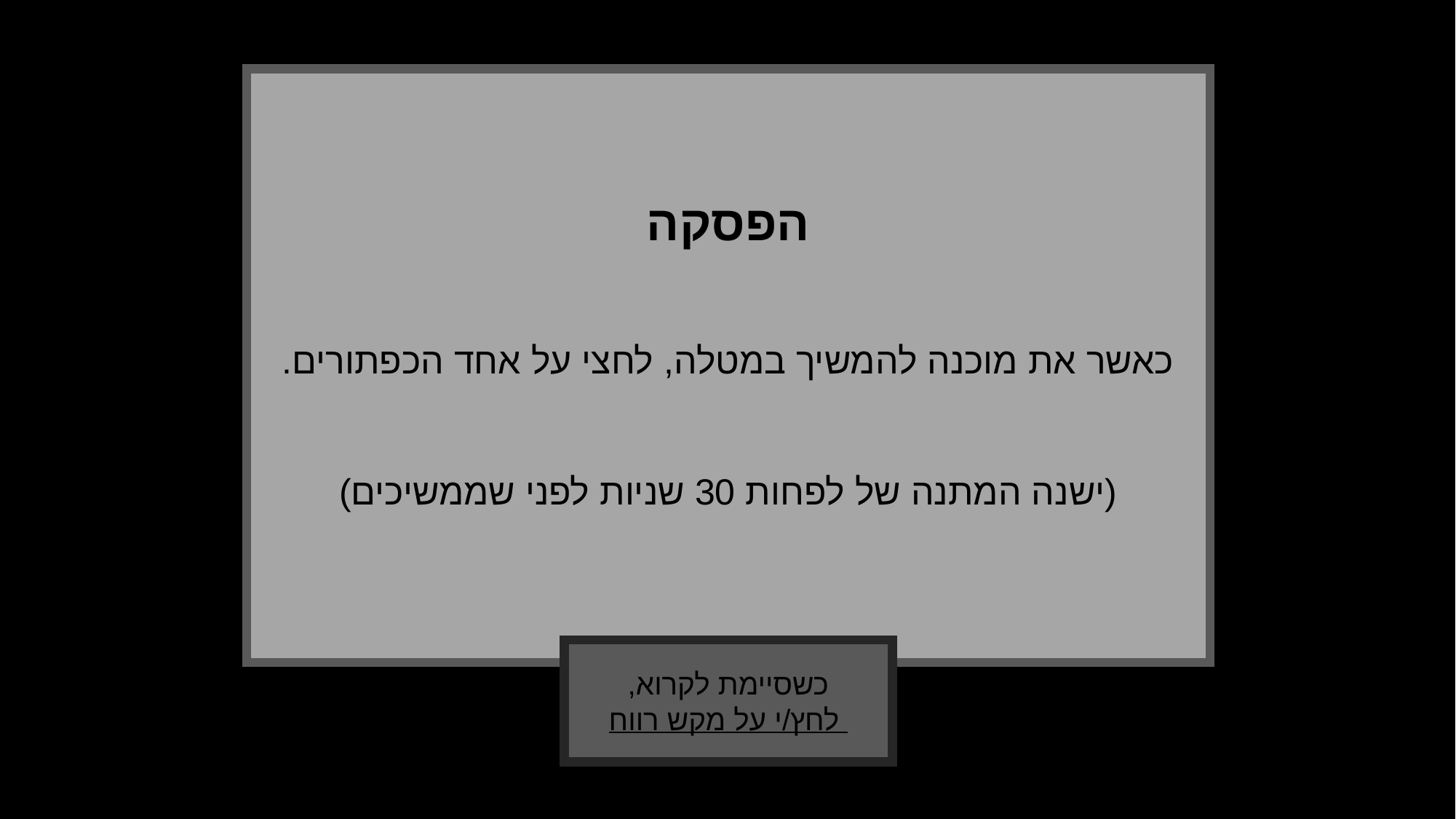

הפסקה

כאשר את מוכנה להמשיך במטלה, לחצי על אחד הכפתורים.

(ישנה המתנה של לפחות 30 שניות לפני שממשיכים)

כשסיימת לקרוא,
 לחץ/י על מקש רווח